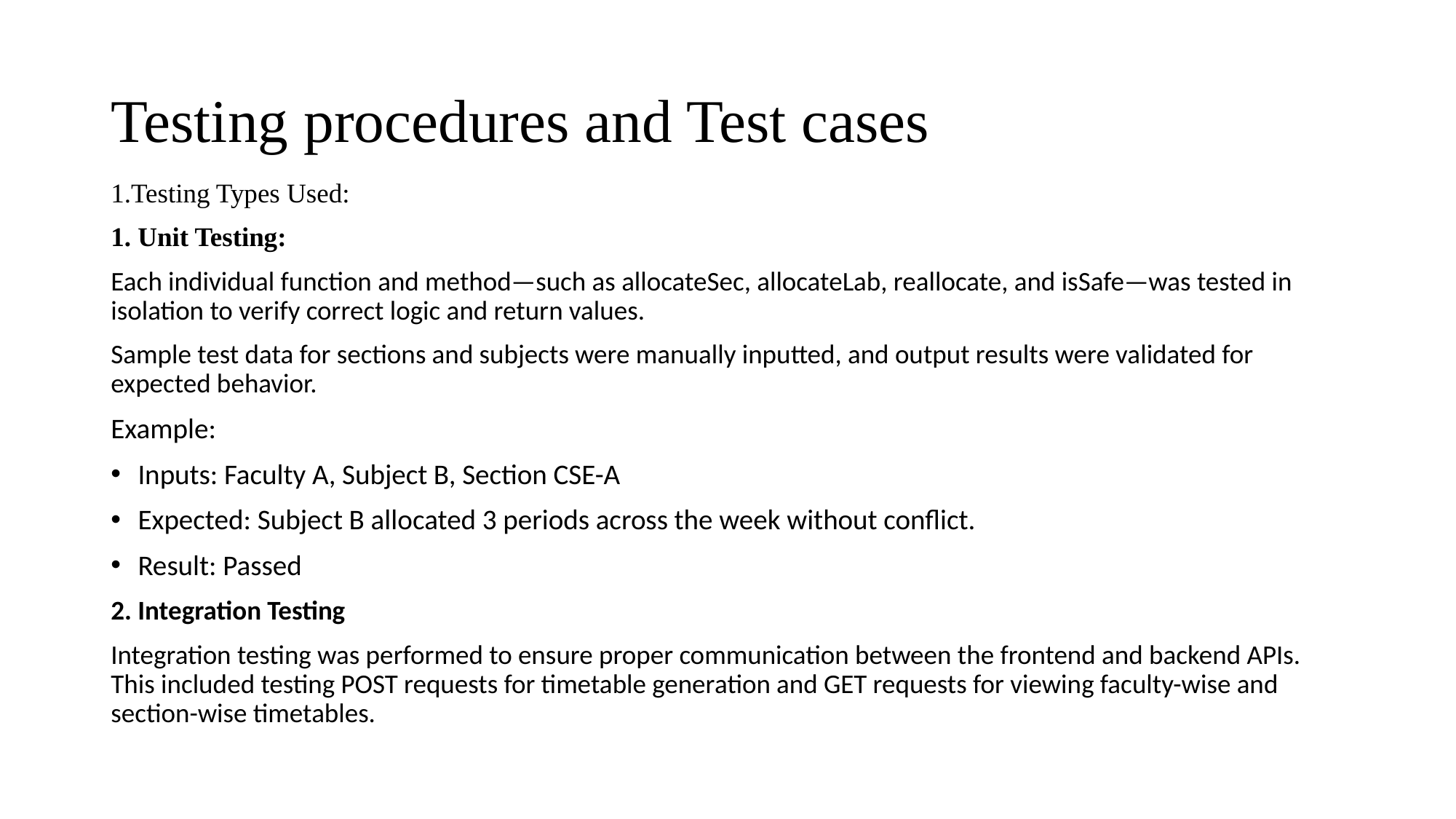

# Testing procedures and Test cases
1.Testing Types Used:
1. Unit Testing:
Each individual function and method—such as allocateSec, allocateLab, reallocate, and isSafe—was tested in isolation to verify correct logic and return values.
Sample test data for sections and subjects were manually inputted, and output results were validated for expected behavior.
Example:
Inputs: Faculty A, Subject B, Section CSE-A
Expected: Subject B allocated 3 periods across the week without conflict.
Result: Passed
2. Integration Testing
Integration testing was performed to ensure proper communication between the frontend and backend APIs. This included testing POST requests for timetable generation and GET requests for viewing faculty-wise and section-wise timetables.